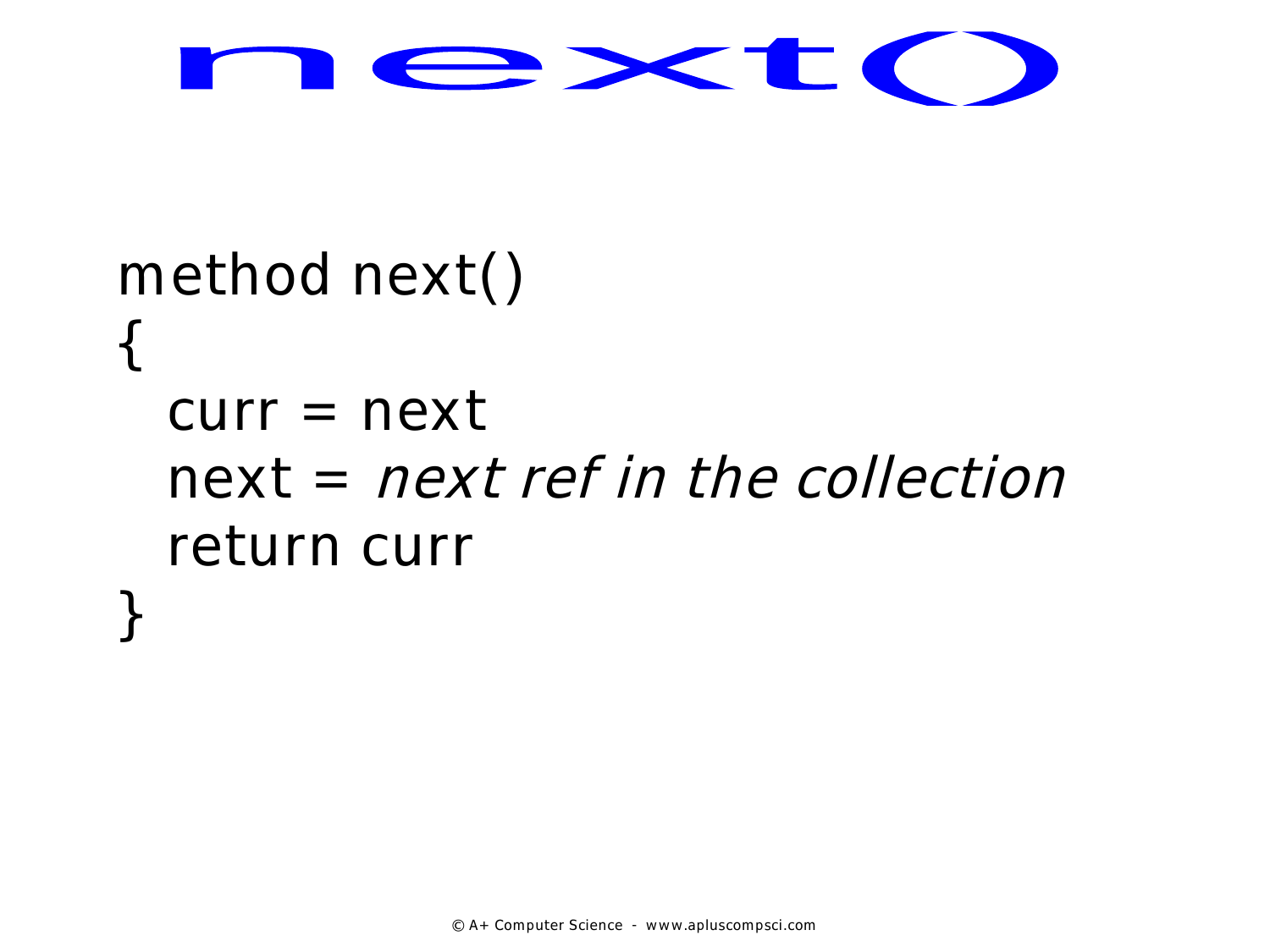

next()
method next()
{
   curr = next
   next = next ref in the collection
   return curr
}

© A+ Computer Science  -  www.apluscompsci.com